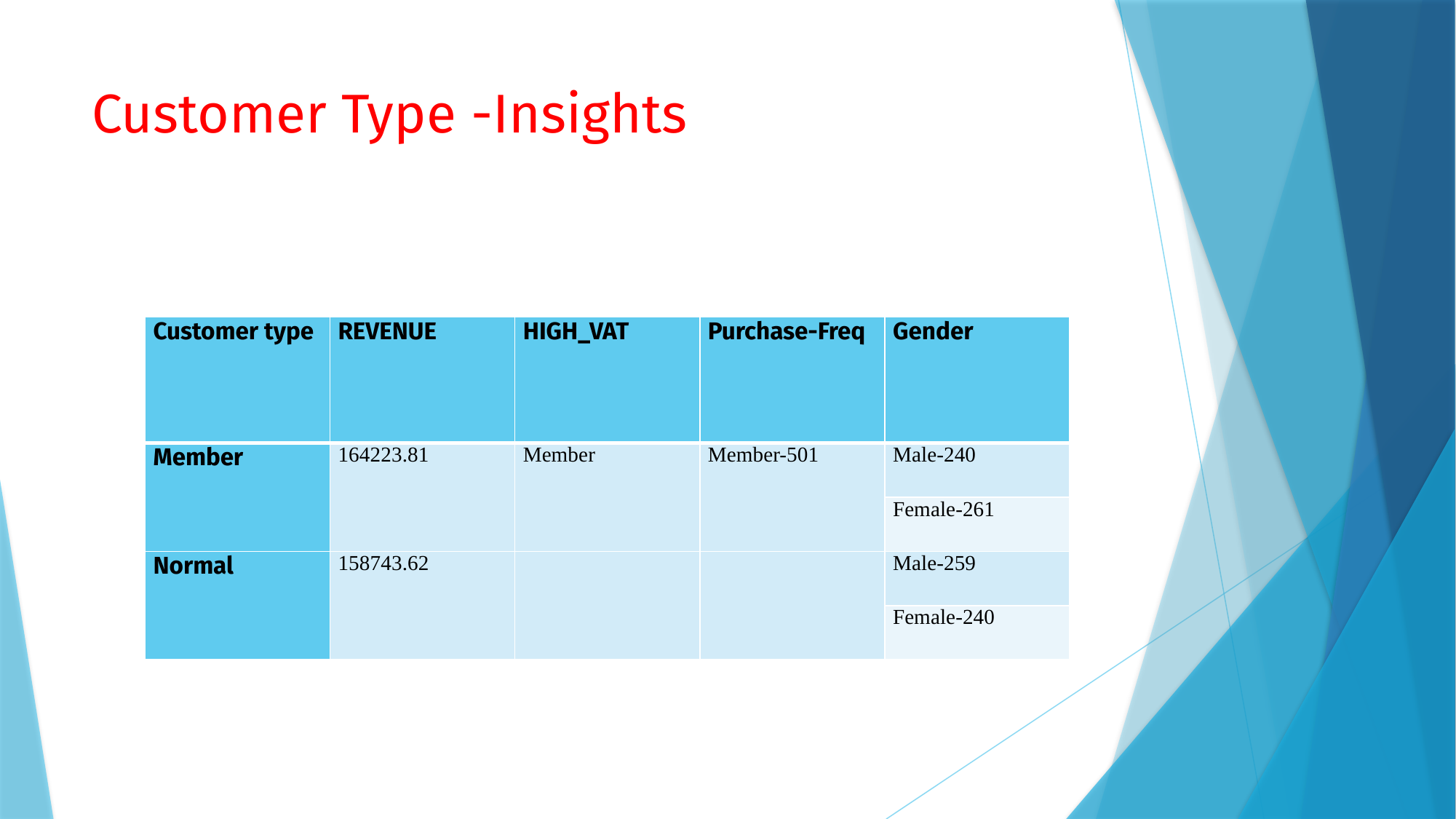

# Customer Type -Insights
| Customer type | REVENUE | HIGH\_VAT | Purchase-Freq | Gender |
| --- | --- | --- | --- | --- |
| Member | 164223.81 | Member | Member-501 | Male-240 |
|  |  |  |  | Female-261 |
| Normal | 158743.62 |  |  | Male-259 |
|  |  |  |  | Female-240 |